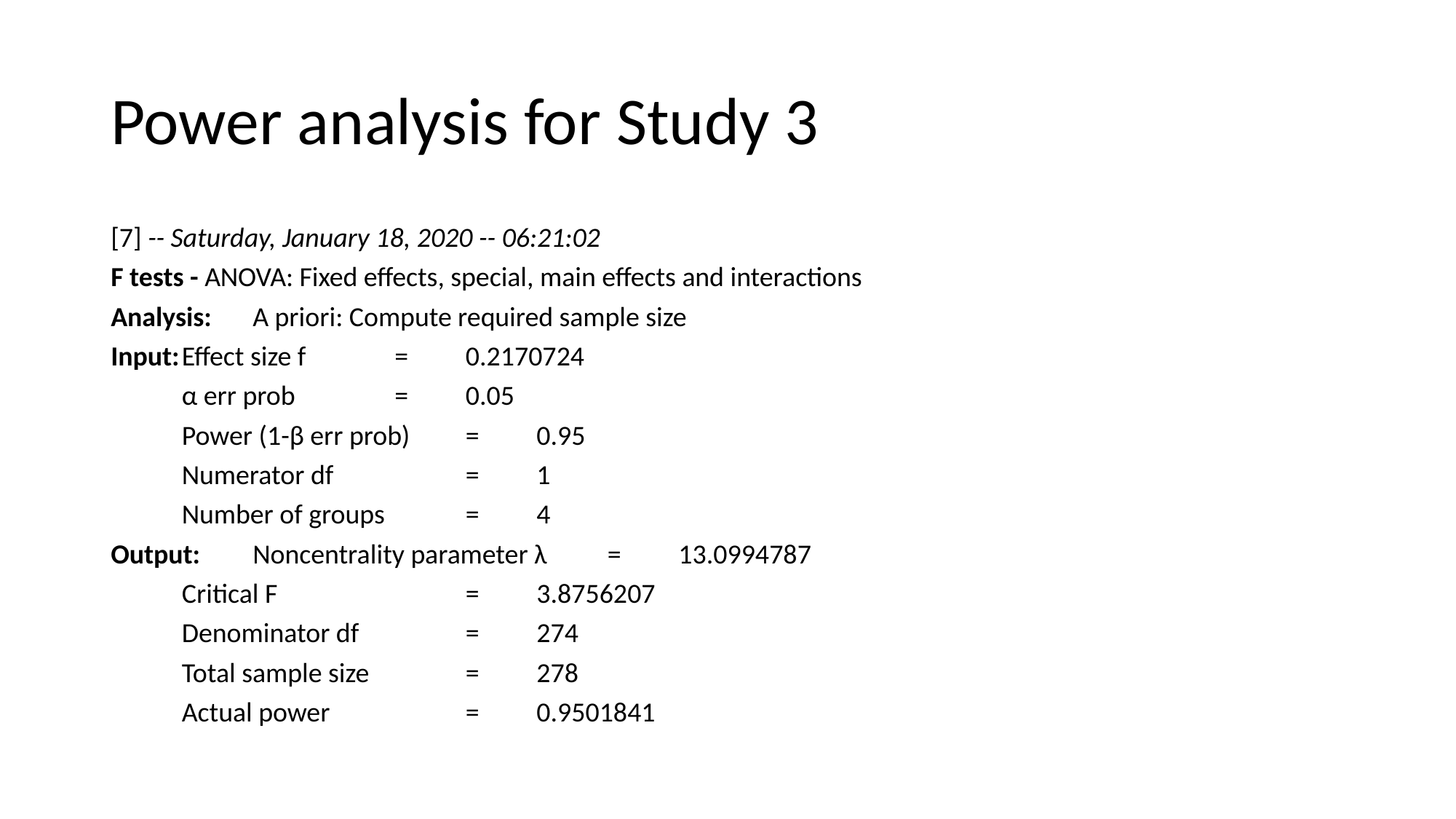

# Power analysis for Study 3
[7] -- Saturday, January 18, 2020 -- 06:21:02
F tests - ANOVA: Fixed effects, special, main effects and interactions
Analysis:	A priori: Compute required sample size
Input:	Effect size f		=	0.2170724
	α err prob		=	0.05
	Power (1-β err prob)	=	0.95
	Numerator df		=	1
	Number of groups		=	4
Output:	Noncentrality parameter λ	=	13.0994787
	Critical F			=	3.8756207
	Denominator df		=	274
	Total sample size		=	278
	Actual power		=	0.9501841